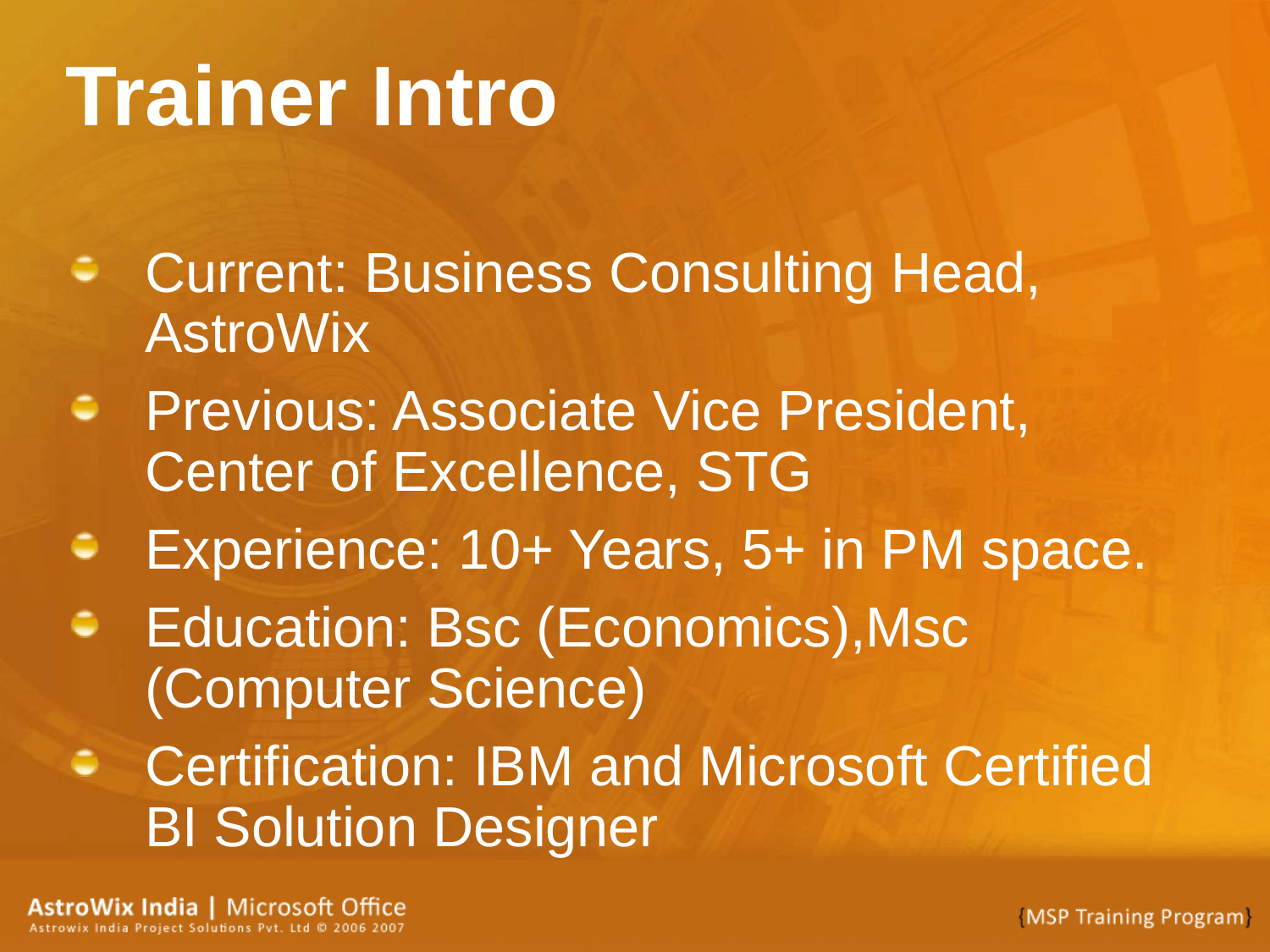

# Trainer Intro
Current: Business Consulting Head, AstroWix
Previous: Associate Vice President, Center of Excellence, STG
Experience: 10+ Years, 5+ in PM space.
Education: Bsc (Economics),Msc (Computer Science)
Certification: IBM and Microsoft Certified BI Solution Designer